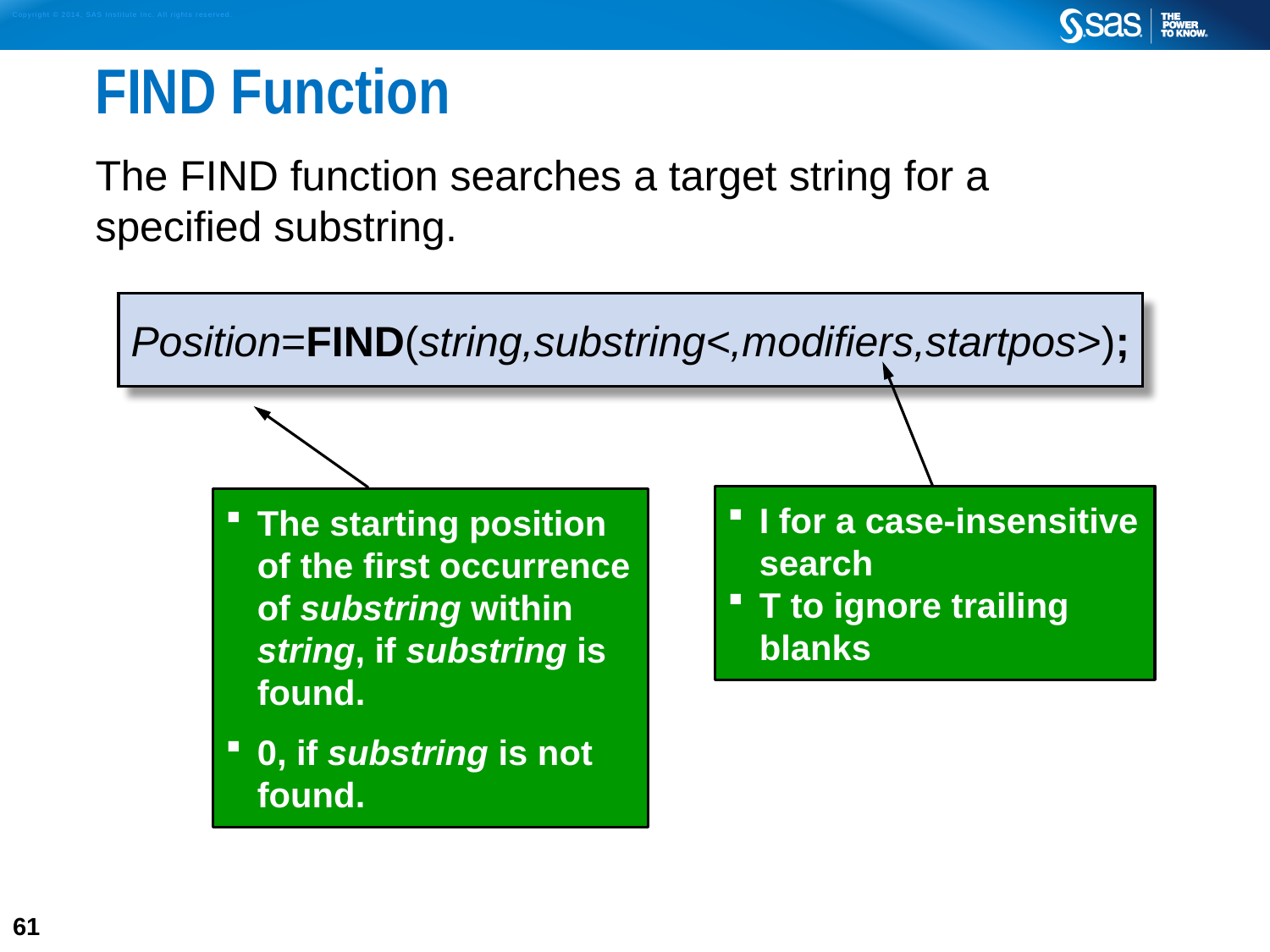

# FIND Function
The FIND function searches a target string for a
specified substring.

Position=FIND(string,substring<,modifiers,startpos>);
The starting position of the first occurrence of substring within string, if substring is found.
0, if substring is not found.
I for a case-insensitive search
T to ignore trailing blanks
61